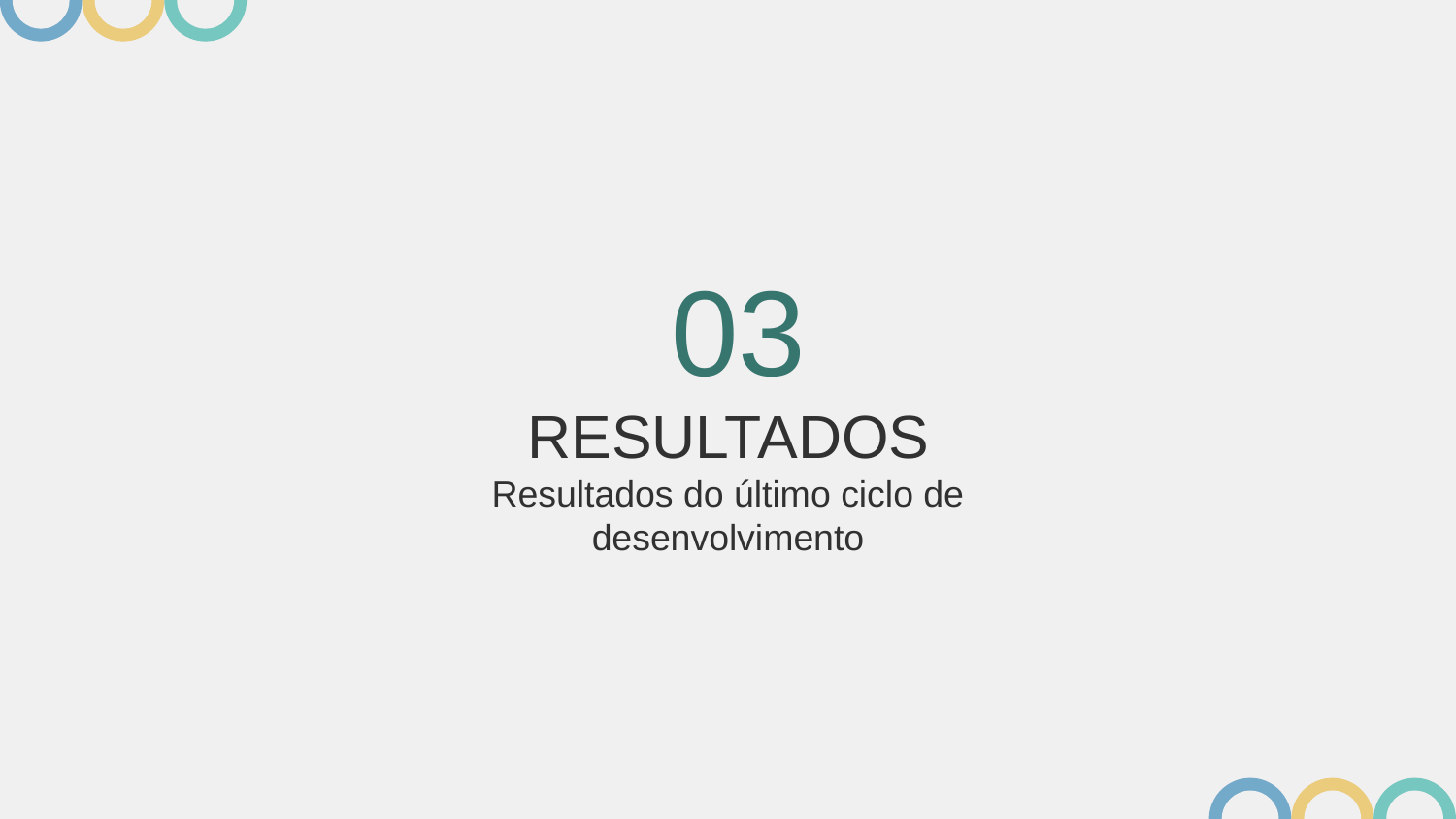

# 03
RESULTADOS
Resultados do último ciclo de desenvolvimento